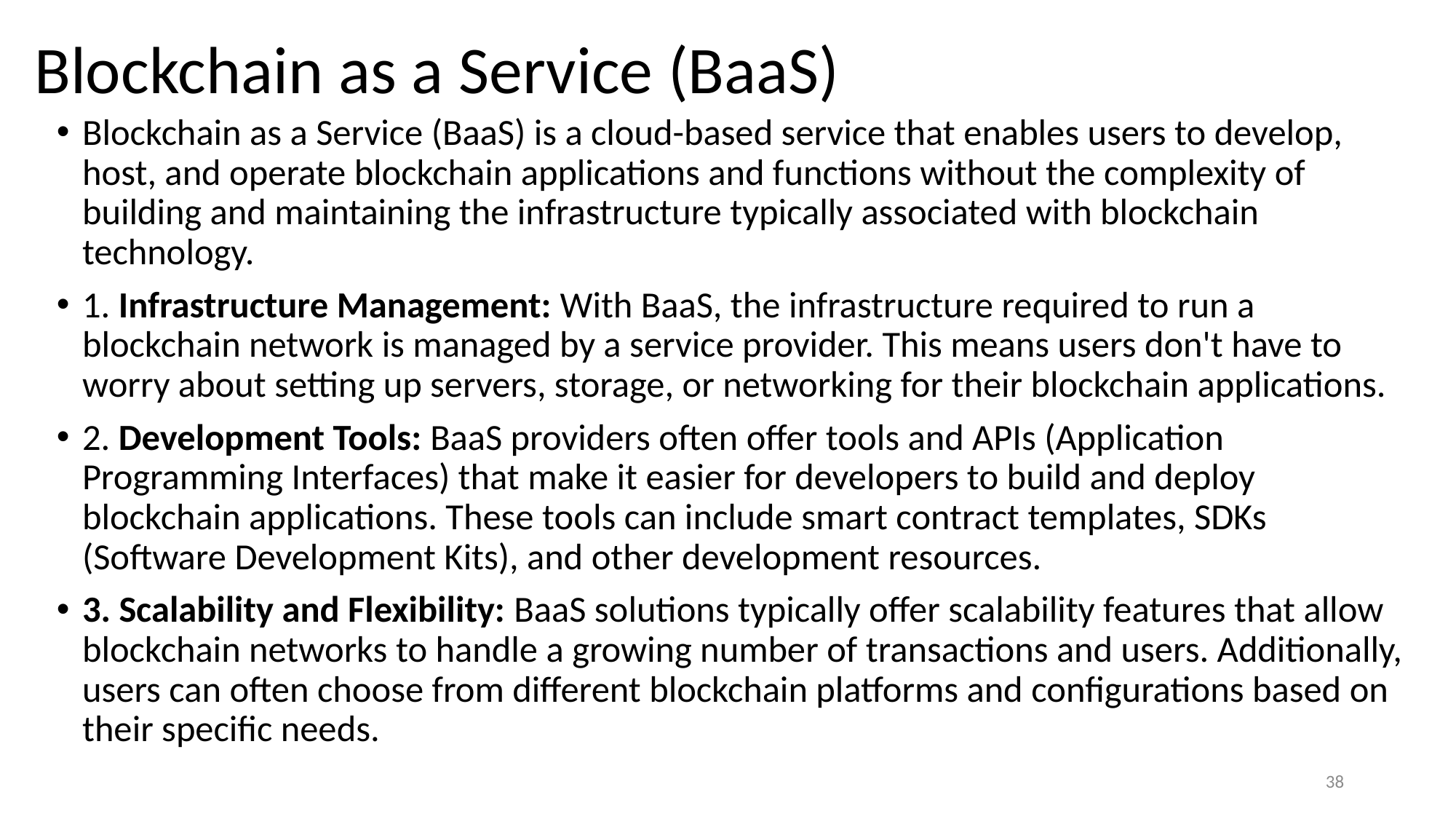

# Blockchain as a Service (BaaS)
Blockchain as a Service (BaaS) is a cloud-based service that enables users to develop, host, and operate blockchain applications and functions without the complexity of building and maintaining the infrastructure typically associated with blockchain technology.
1. Infrastructure Management: With BaaS, the infrastructure required to run a blockchain network is managed by a service provider. This means users don't have to worry about setting up servers, storage, or networking for their blockchain applications.
2. Development Tools: BaaS providers often offer tools and APIs (Application Programming Interfaces) that make it easier for developers to build and deploy blockchain applications. These tools can include smart contract templates, SDKs (Software Development Kits), and other development resources.
3. Scalability and Flexibility: BaaS solutions typically offer scalability features that allow blockchain networks to handle a growing number of transactions and users. Additionally, users can often choose from different blockchain platforms and configurations based on their specific needs.
38